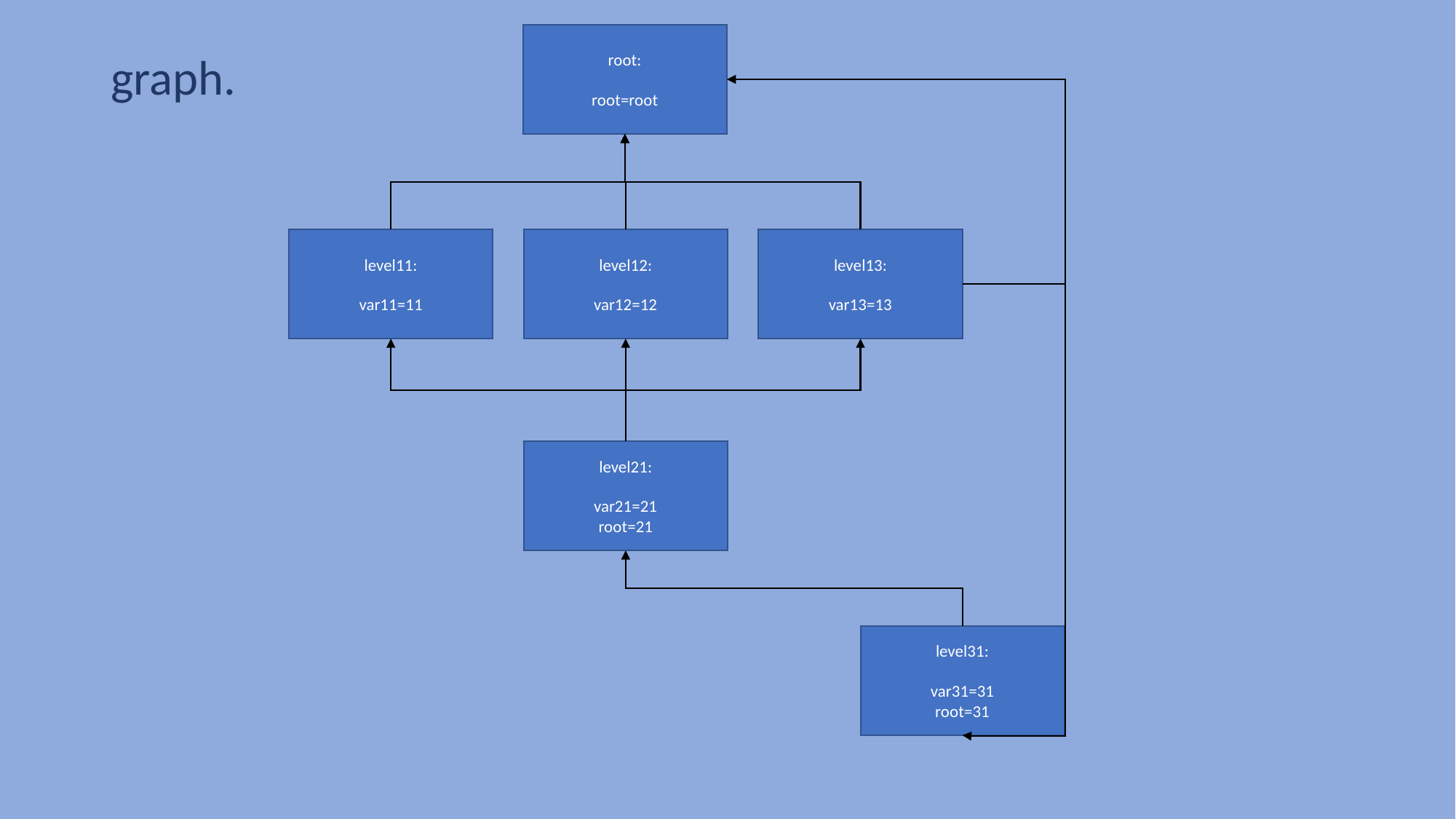

root:

root=root
# graph.
level11:

var11=11
level12:

var12=12
level13:

var13=13
level21:

var21=21
root=21
level31:

var31=31
root=31